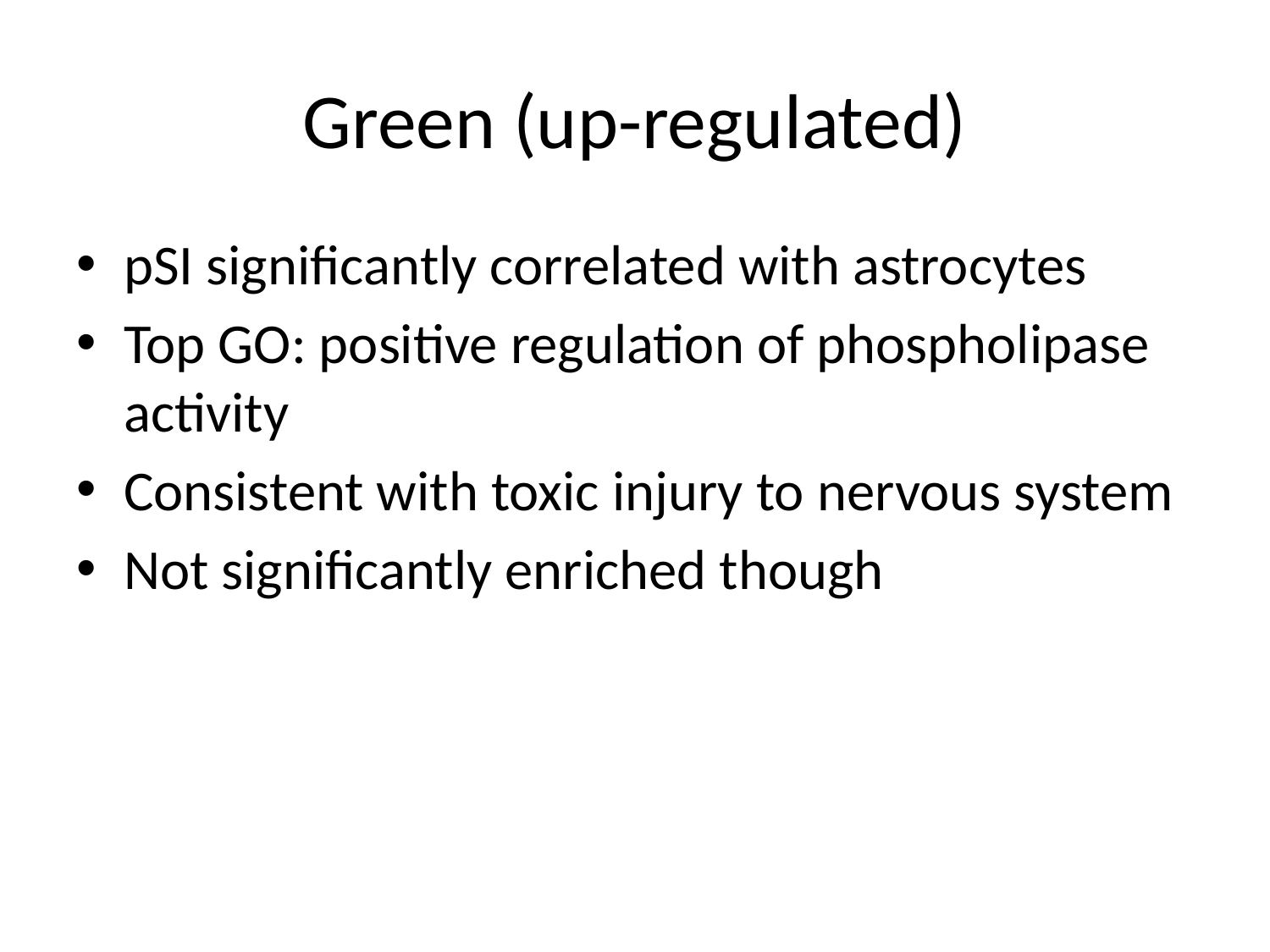

# Green (up-regulated)
pSI significantly correlated with astrocytes
Top GO: positive regulation of phospholipase activity
Consistent with toxic injury to nervous system
Not significantly enriched though